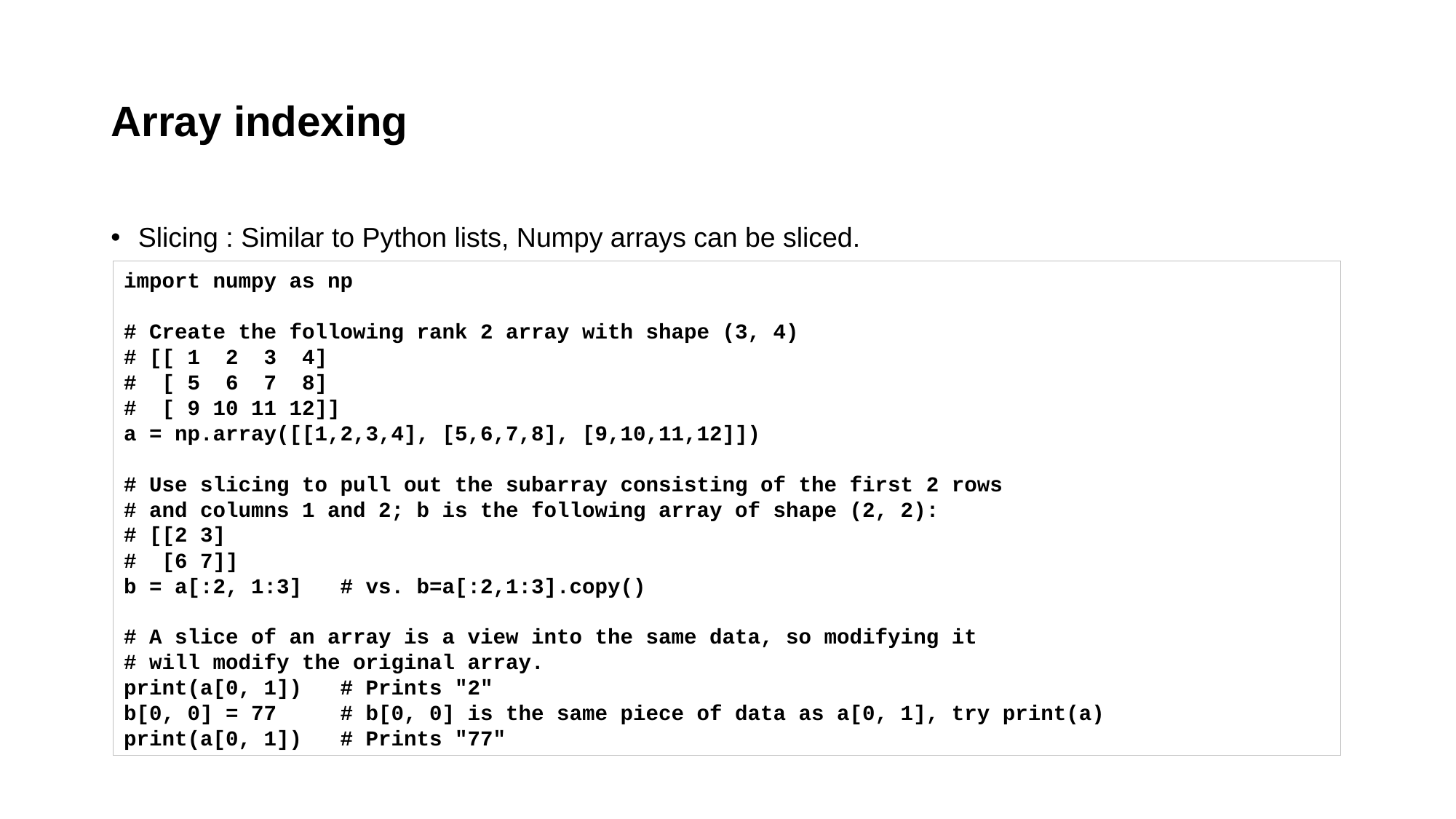

# Array indexing
Slicing : Similar to Python lists, Numpy arrays can be sliced.
import numpy as np

# Create the following rank 2 array with shape (3, 4)
# [[ 1  2  3  4]
#  [ 5  6  7  8]
#  [ 9 10 11 12]]
a = np.array([[1,2,3,4], [5,6,7,8], [9,10,11,12]])

# Use slicing to pull out the subarray consisting of the first 2 rows
# and columns 1 and 2; b is the following array of shape (2, 2):
# [[2 3]
#  [6 7]]
b = a[:2, 1:3]   # vs. b=a[:2,1:3].copy()

# A slice of an array is a view into the same data, so modifying it
# will modify the original array.
print(a[0, 1])   # Prints "2"
b[0, 0] = 77     # b[0, 0] is the same piece of data as a[0, 1], try print(a)
print(a[0, 1])   # Prints "77"